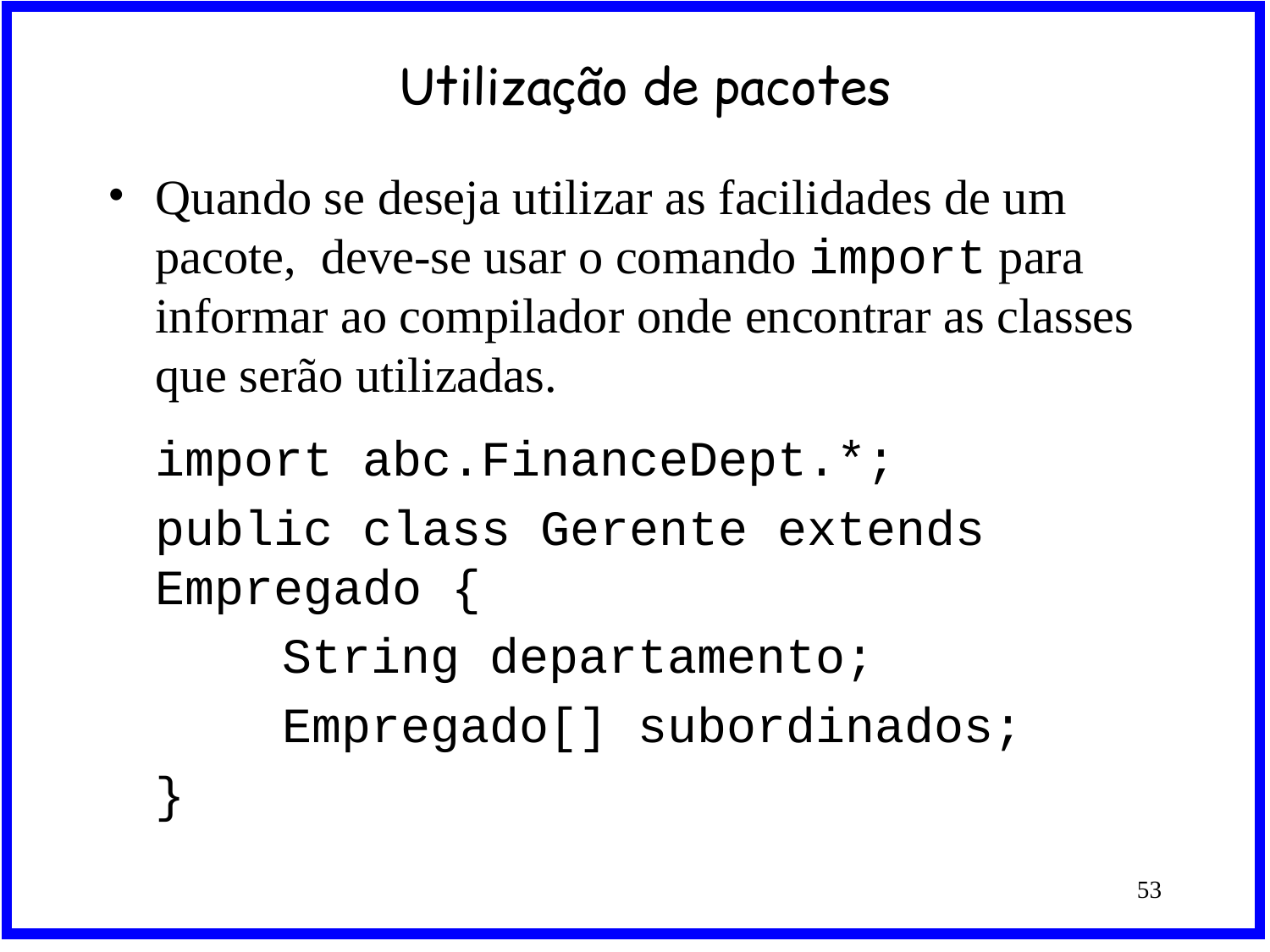

# Utilização de pacotes
Quando se deseja utilizar as facilidades de um pacote,  deve-se usar o comando import para informar ao compilador onde encontrar as classes que serão utilizadas.
	import abc.FinanceDept.*;
	public class Gerente extends Empregado {
		String departamento;
		Empregado[] subordinados;
	}
53